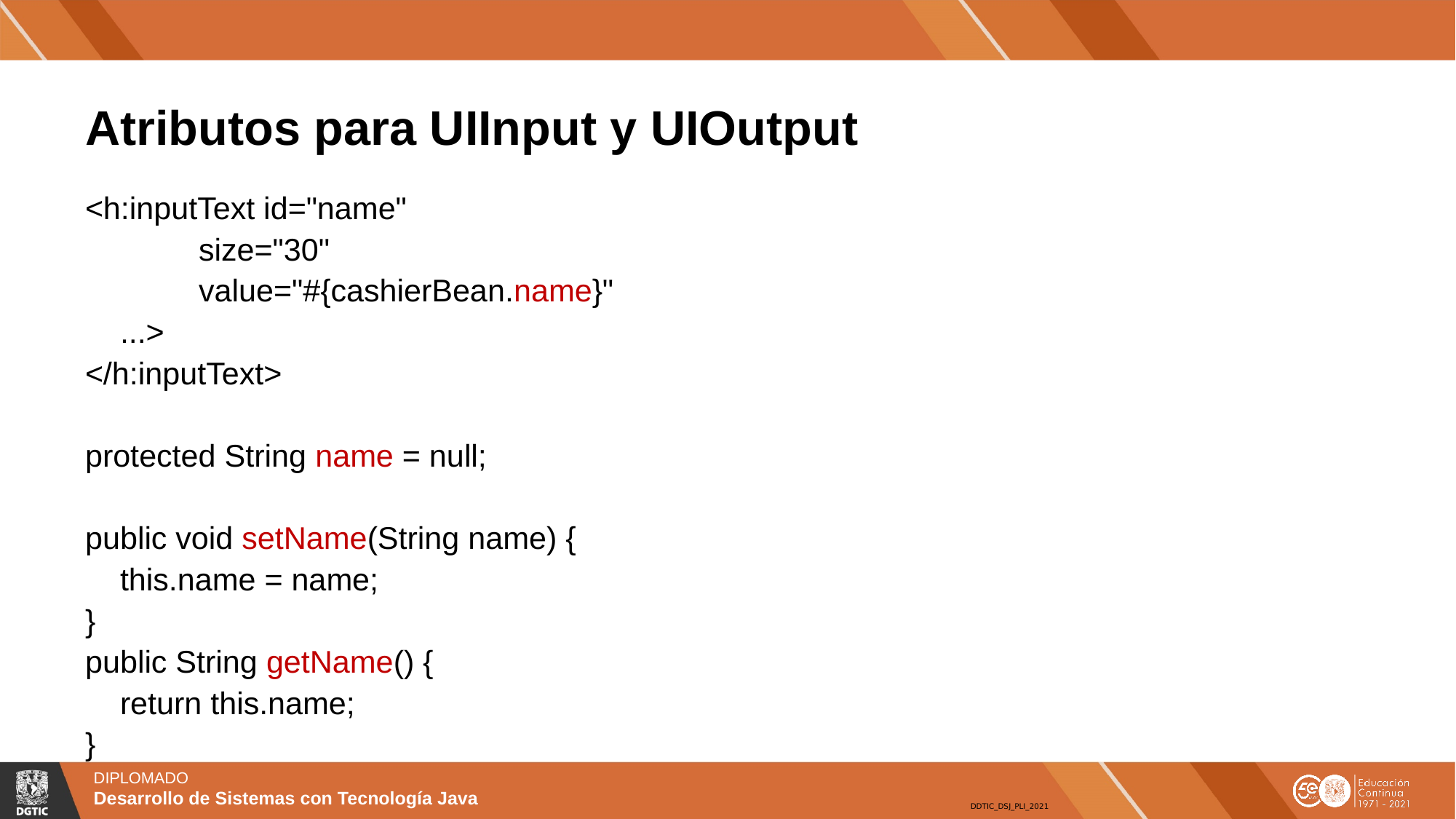

# Atributos para UIInput y UIOutput
<h:inputText id="name"
             size="30"
             value="#{cashierBean.name}"
    ...>
</h:inputText>

protected String name = null;

public void setName(String name) {
    this.name = name;
}
public String getName() {
    return this.name;
}